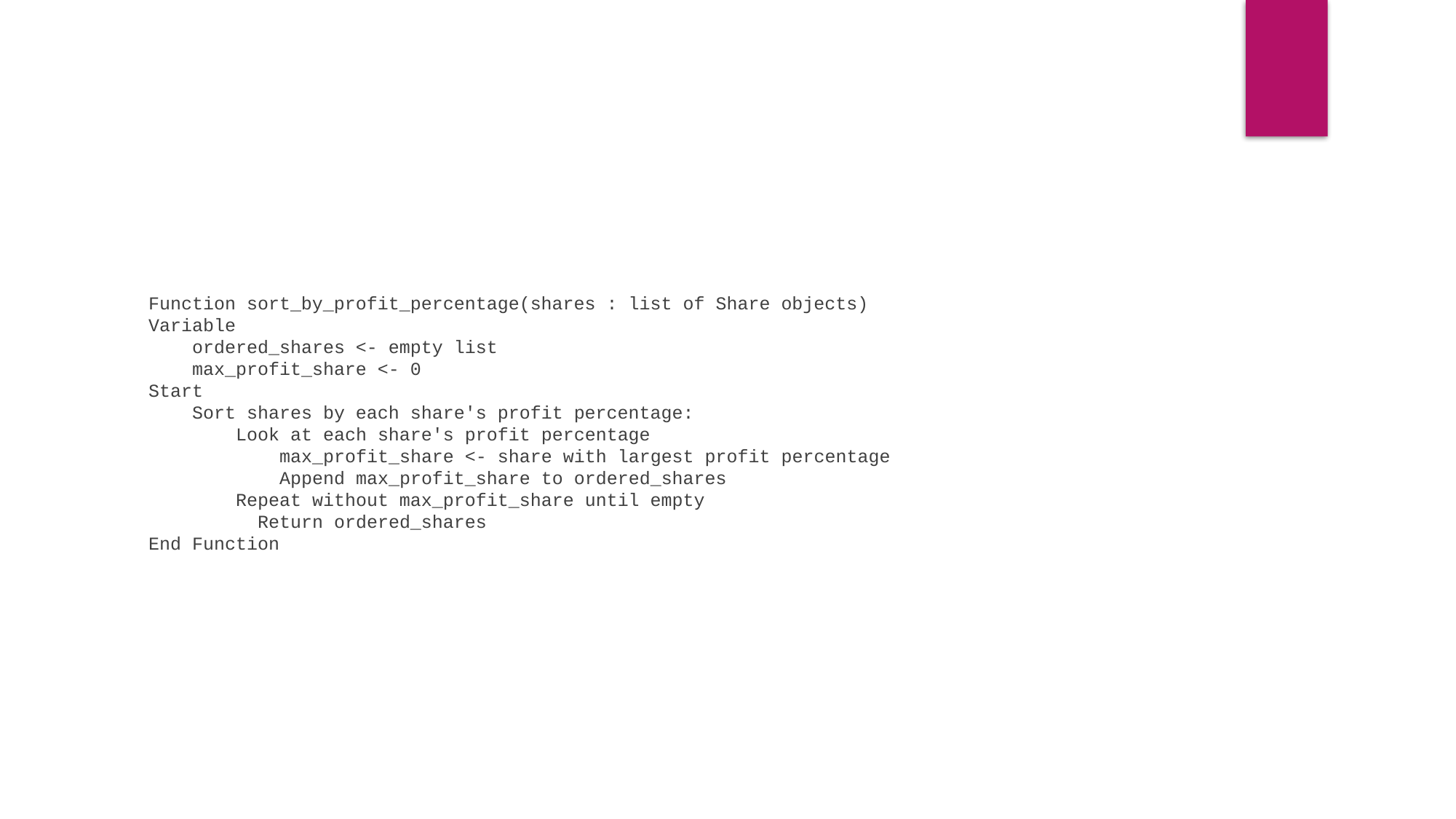

Function sort_by_profit_percentage(shares : list of Share objects)
Variable
    ordered_shares <- empty list
    max_profit_share <- 0
Start
    Sort shares by each share's profit percentage:
        Look at each share's profit percentage
            max_profit_share <- share with largest profit percentage
            Append max_profit_share to ordered_shares
        Repeat without max_profit_share until empty
	Return ordered_shares
End Function